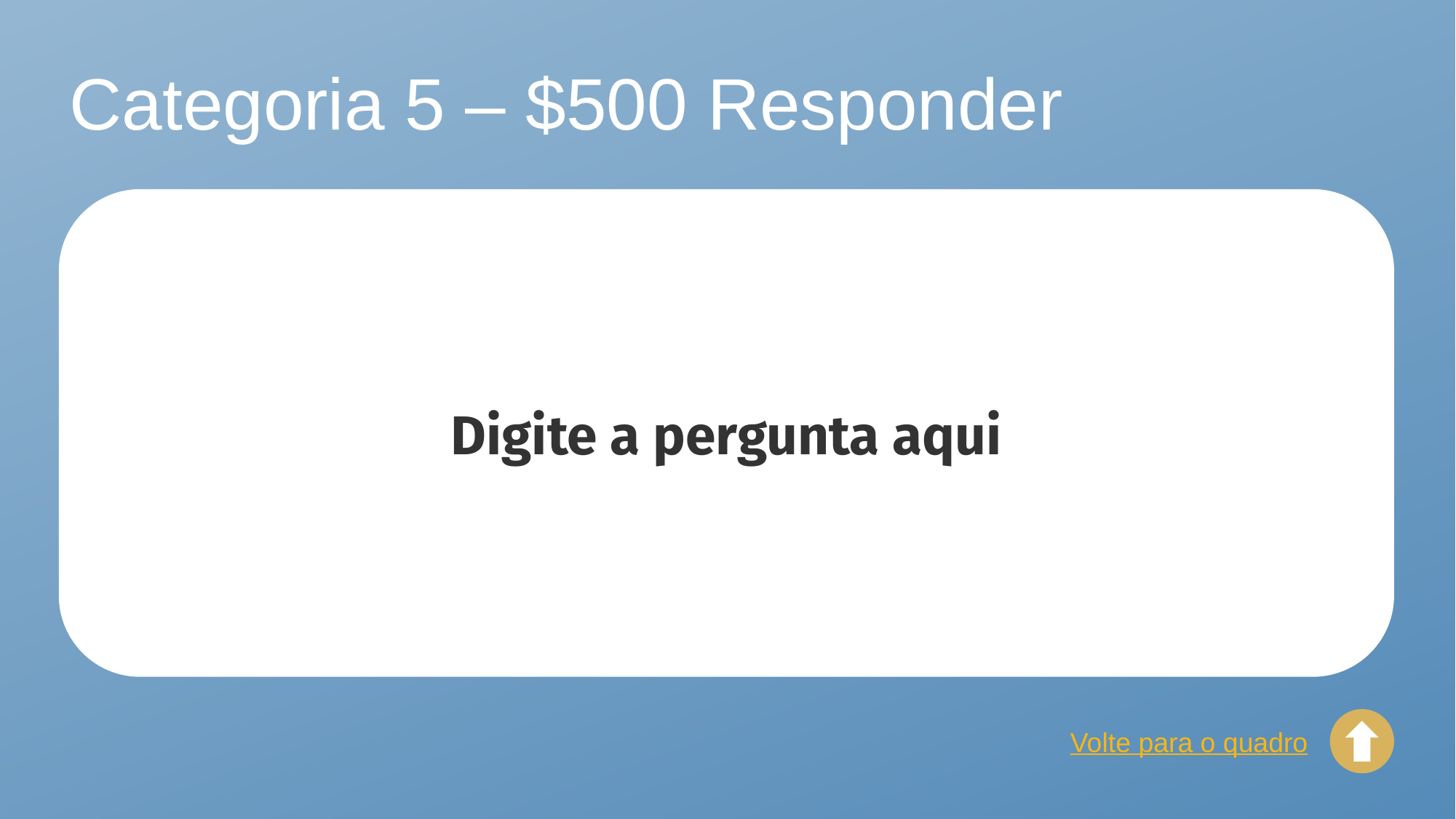

# Categoria 5 – $500 Responder
Digite a pergunta aqui

Volte para o quadro